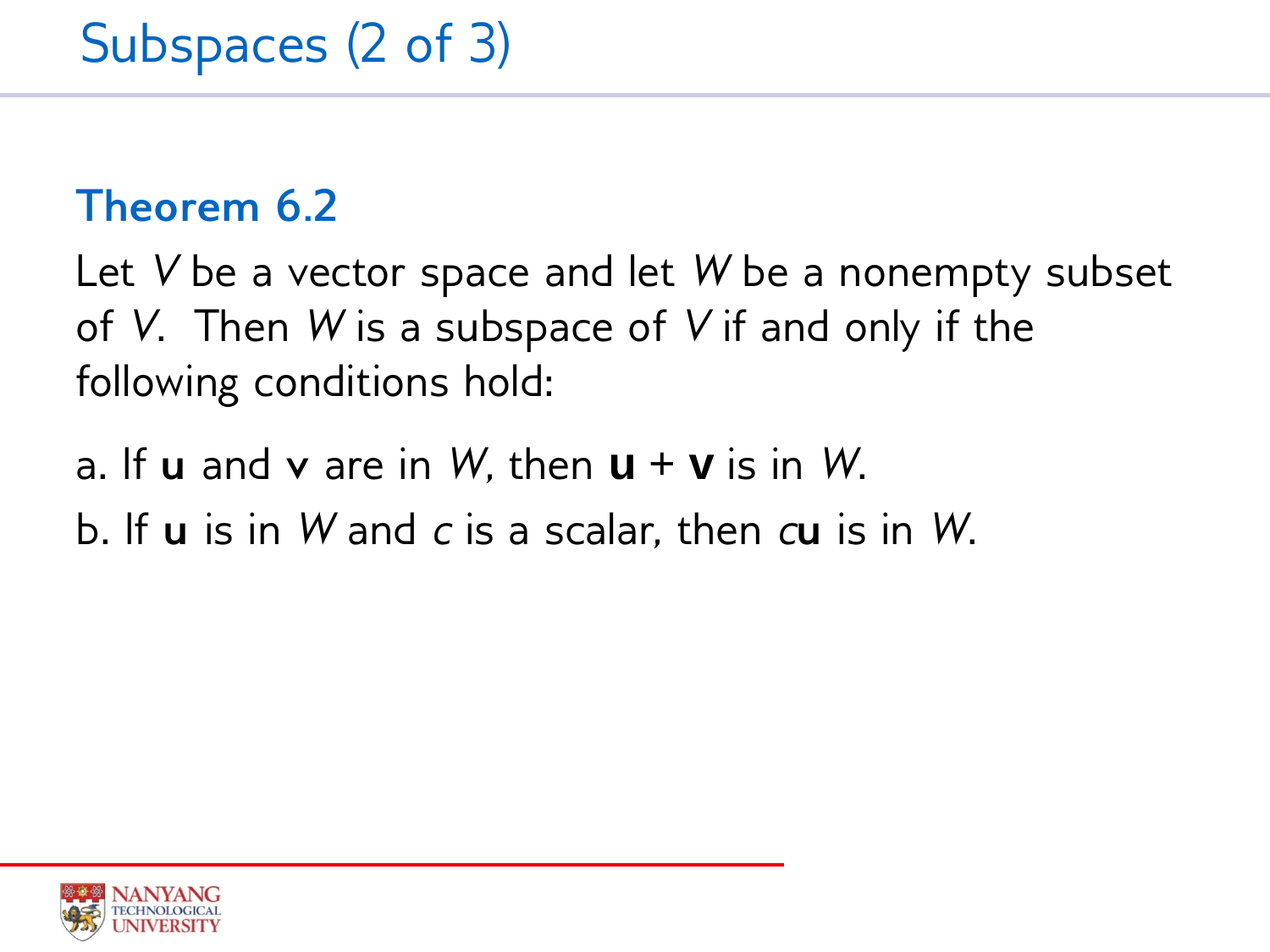

# Subspaces (2 of 3)
Theorem 6.2
Let V be a vector space and let W be a nonempty subset of V.  Then W is a subspace of V if and only if the following conditions hold:

a. If u and v are in W, then u + v is in W.
b. If u is in W and c is a scalar, then cu is in W.